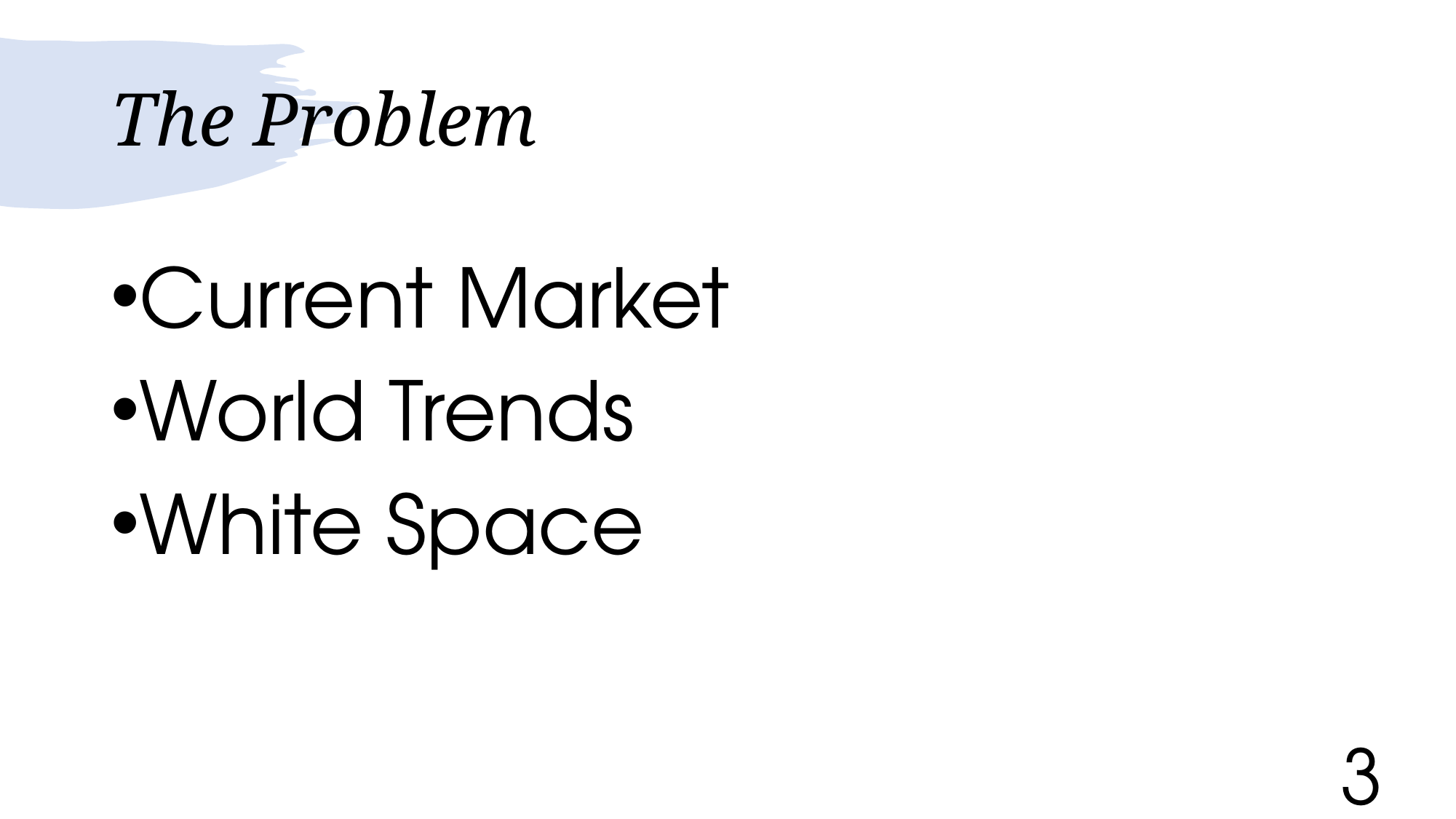

# The Problem
Current Market
World Trends
White Space
3